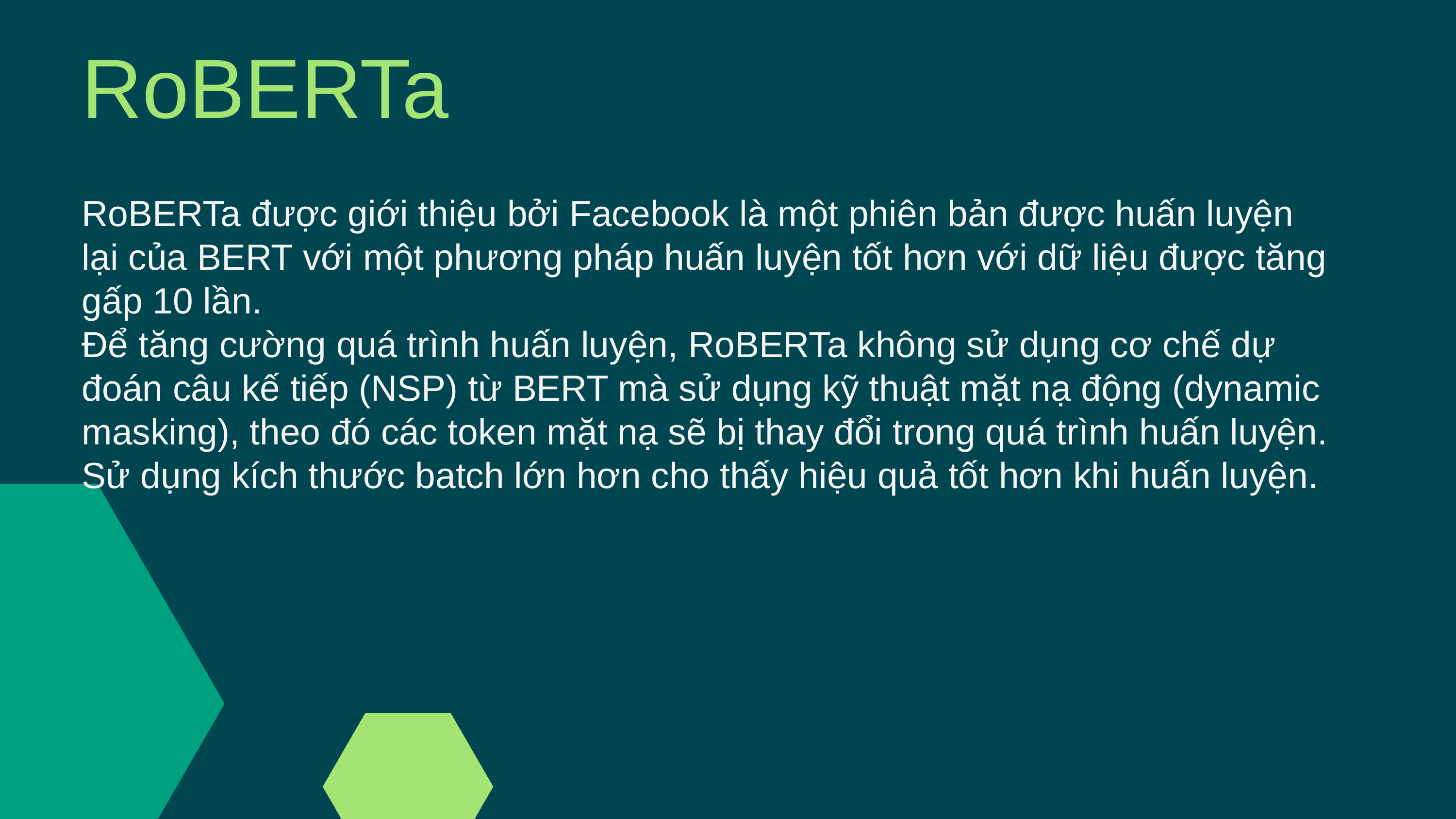

RoBERTa
RoBERTa được giới thiệu bởi Facebook là một phiên bản được huấn luyện lại của BERT với một phương pháp huấn luyện tốt hơn với dữ liệu được tăng gấp 10 lần.
Để tăng cường quá trình huấn luyện, RoBERTa không sử dụng cơ chế dự đoán câu kế tiếp (NSP) từ BERT mà sử dụng kỹ thuật mặt nạ động (dynamic masking), theo đó các token mặt nạ sẽ bị thay đổi trong quá trình huấn luyện. Sử dụng kích thước batch lớn hơn cho thấy hiệu quả tốt hơn khi huấn luyện.